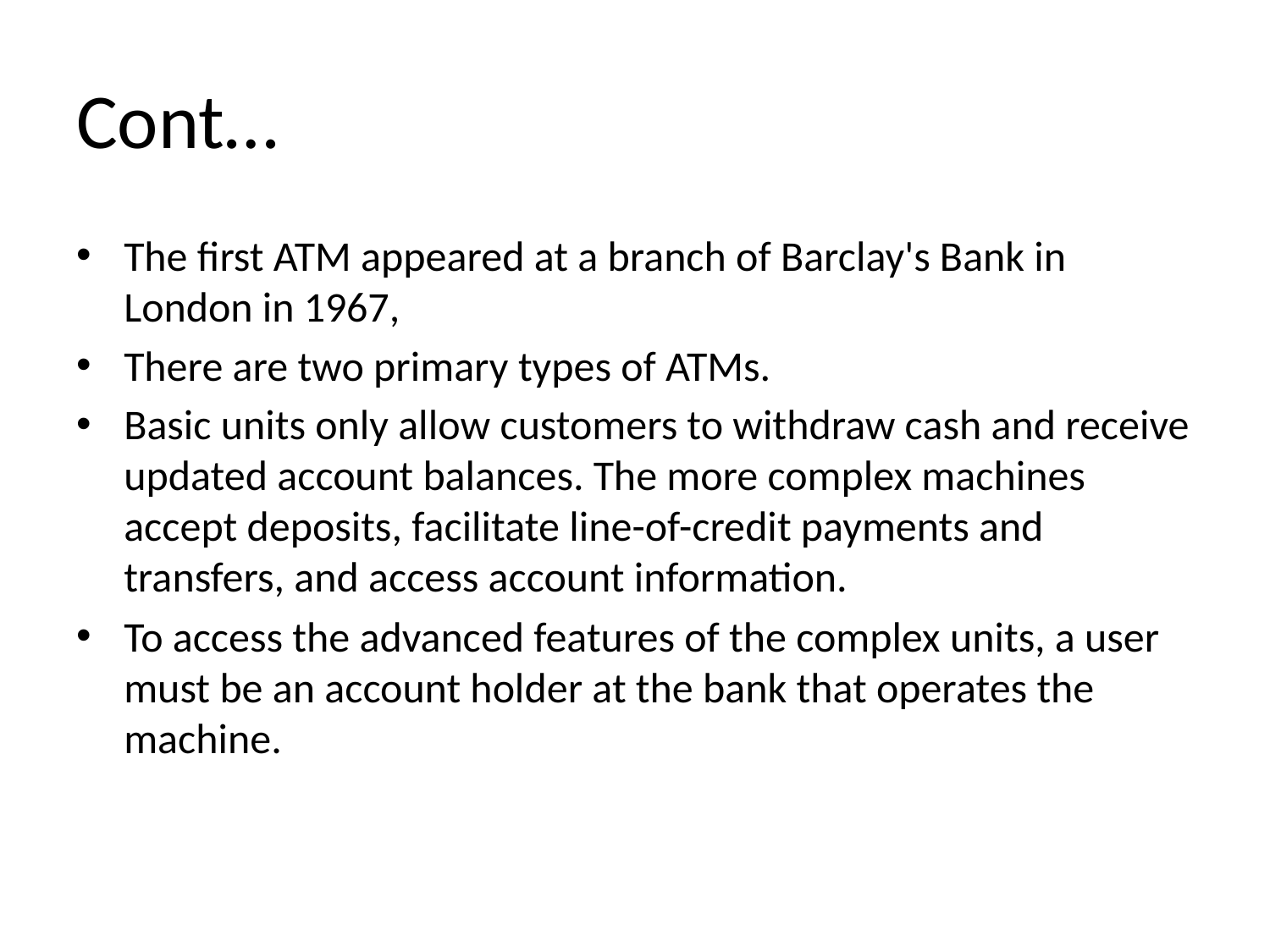

# Cont…
The first ATM appeared at a branch of Barclay's Bank in London in 1967,
There are two primary types of ATMs.
Basic units only allow customers to withdraw cash and receive updated account balances. The more complex machines accept deposits, facilitate line-of-credit payments and transfers, and access account information.
To access the advanced features of the complex units, a user must be an account holder at the bank that operates the machine.